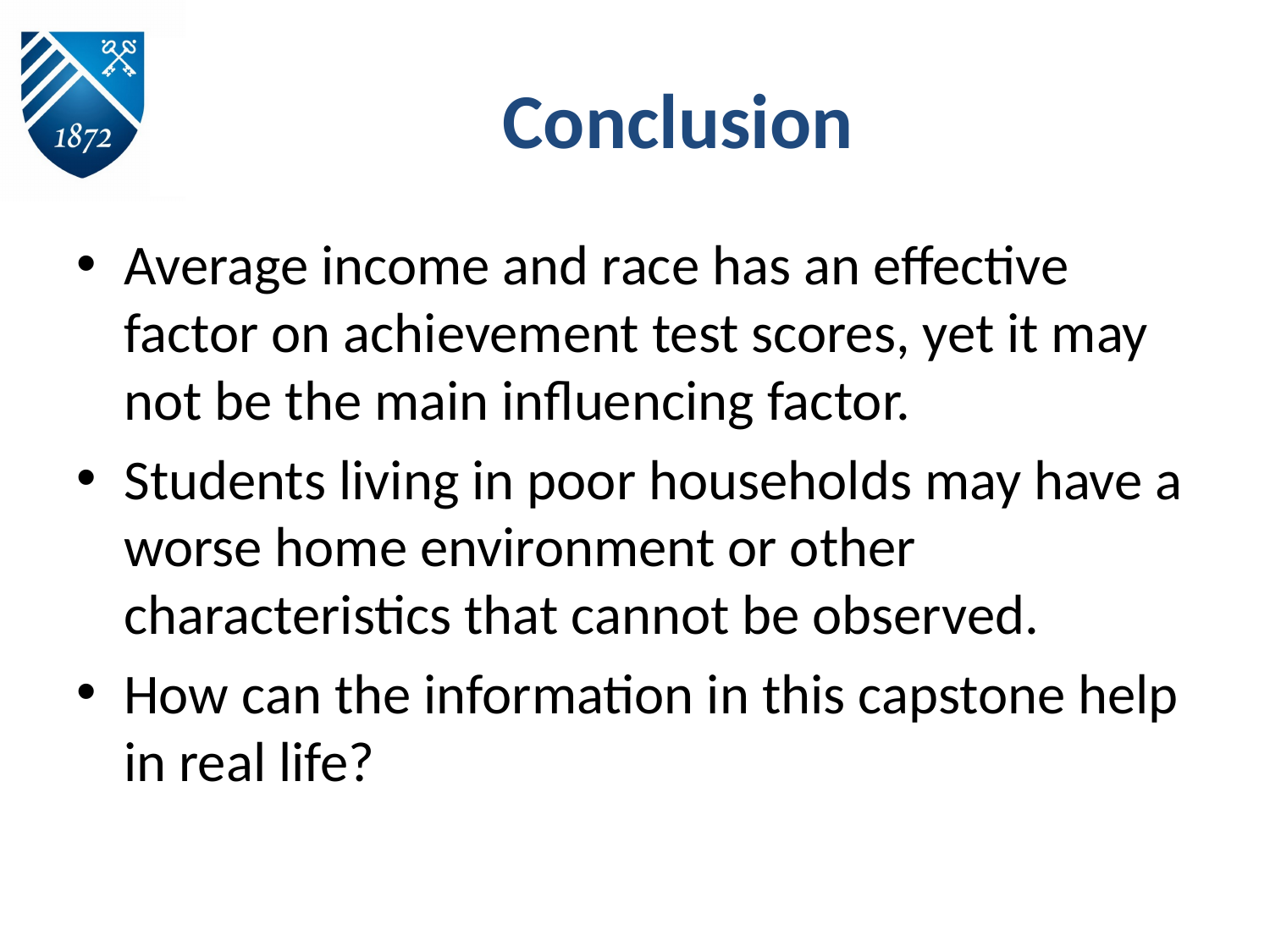

# Conclusion
Average income and race has an effective factor on achievement test scores, yet it may not be the main influencing factor.
Students living in poor households may have a worse home environment or other characteristics that cannot be observed.
How can the information in this capstone help in real life?